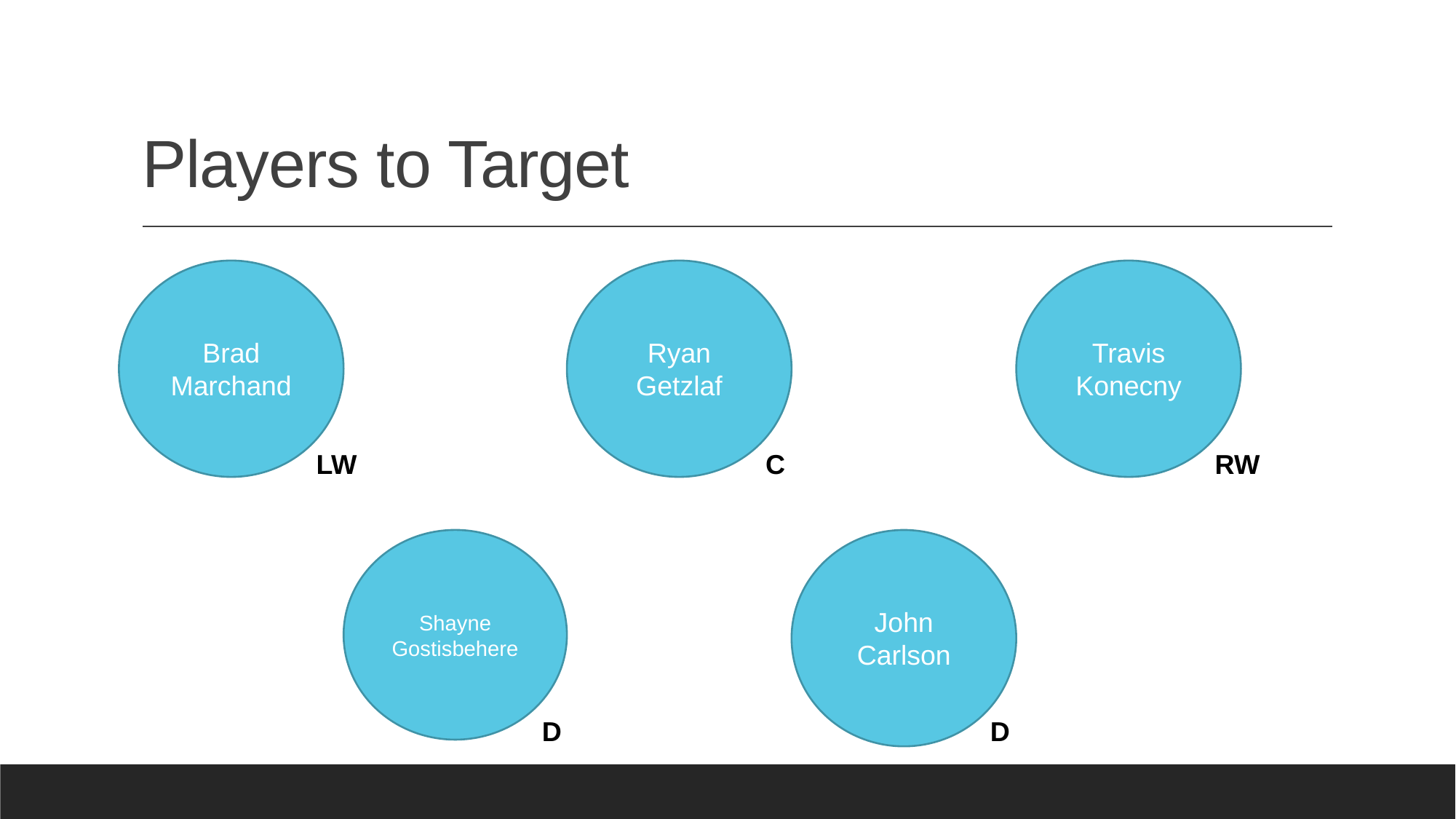

# Players to Target
Brad Marchand
Ryan Getzlaf
Travis Konecny
LW
C
RW
Shayne Gostisbehere
John Carlson
D
D